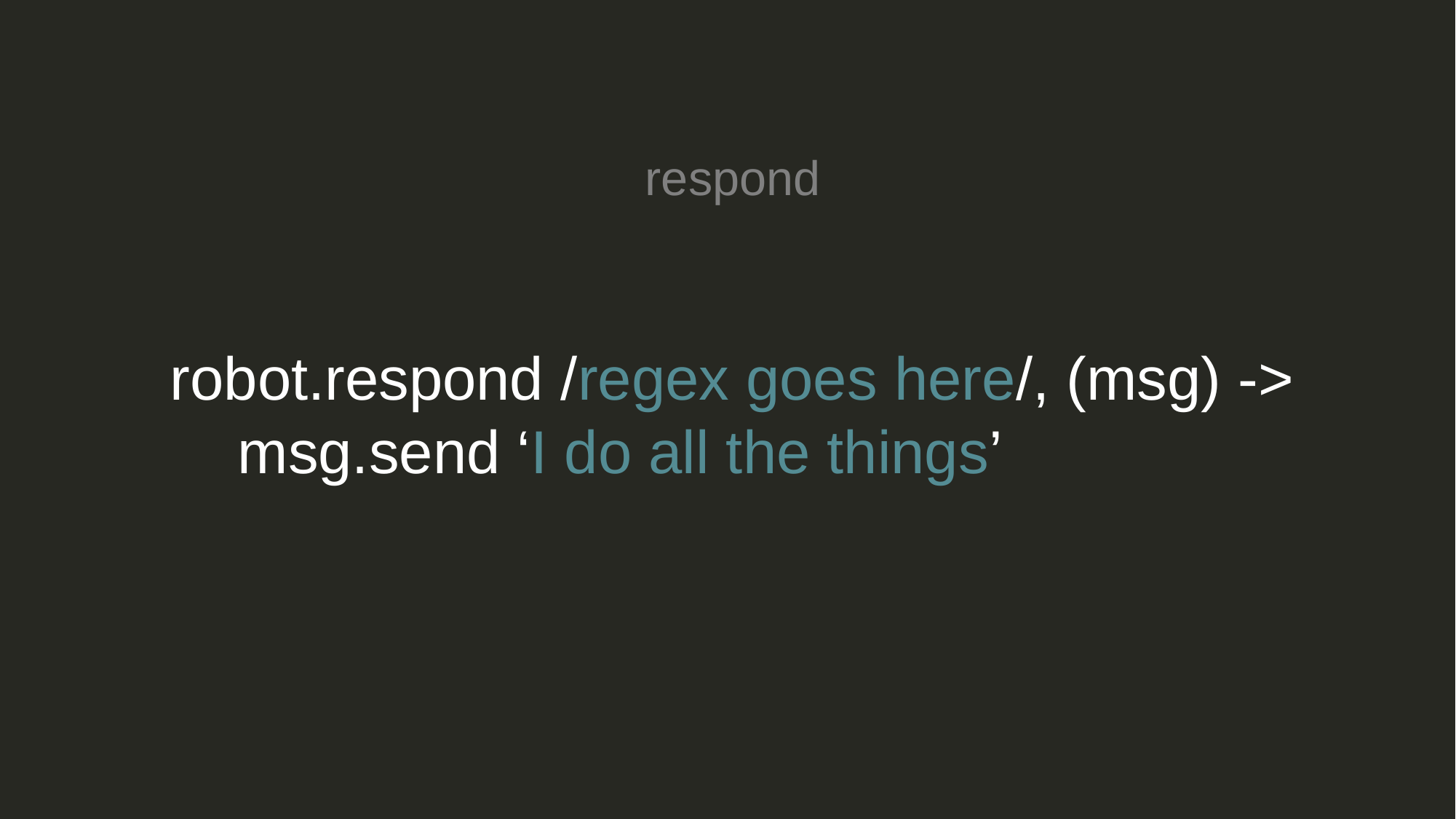

respond
robot.respond /regex goes here/, (msg) ->
    msg.send ‘I do all the things’